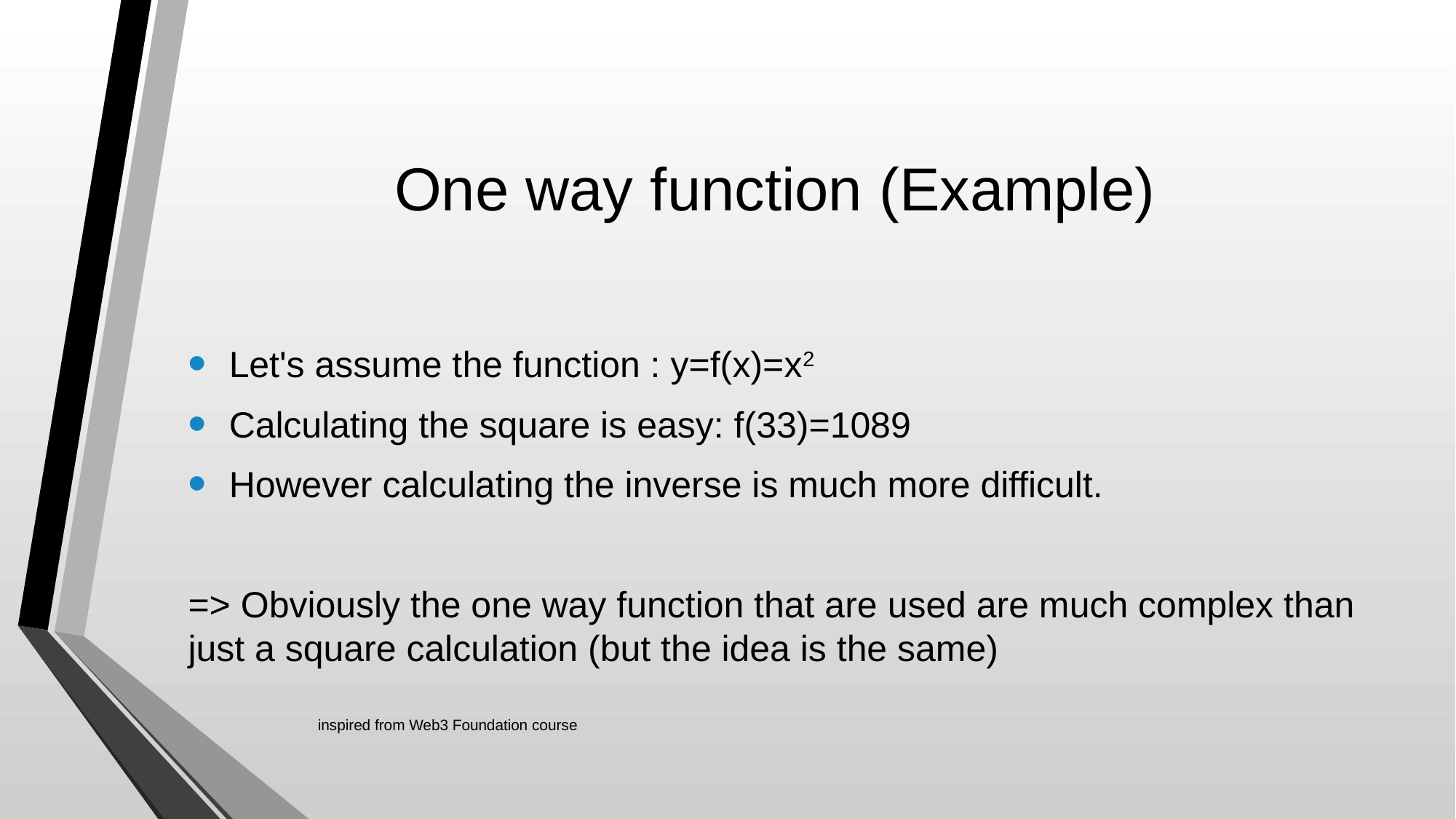

# One way function (Example)
Let's assume the function : y=f(x)=x2
Calculating the square is easy: f(33)=1089
However calculating the inverse is much more difficult.

=> Obviously the one way function that are used are much complex than just a square calculation (but the idea is the same)
inspired from Web3 Foundation course